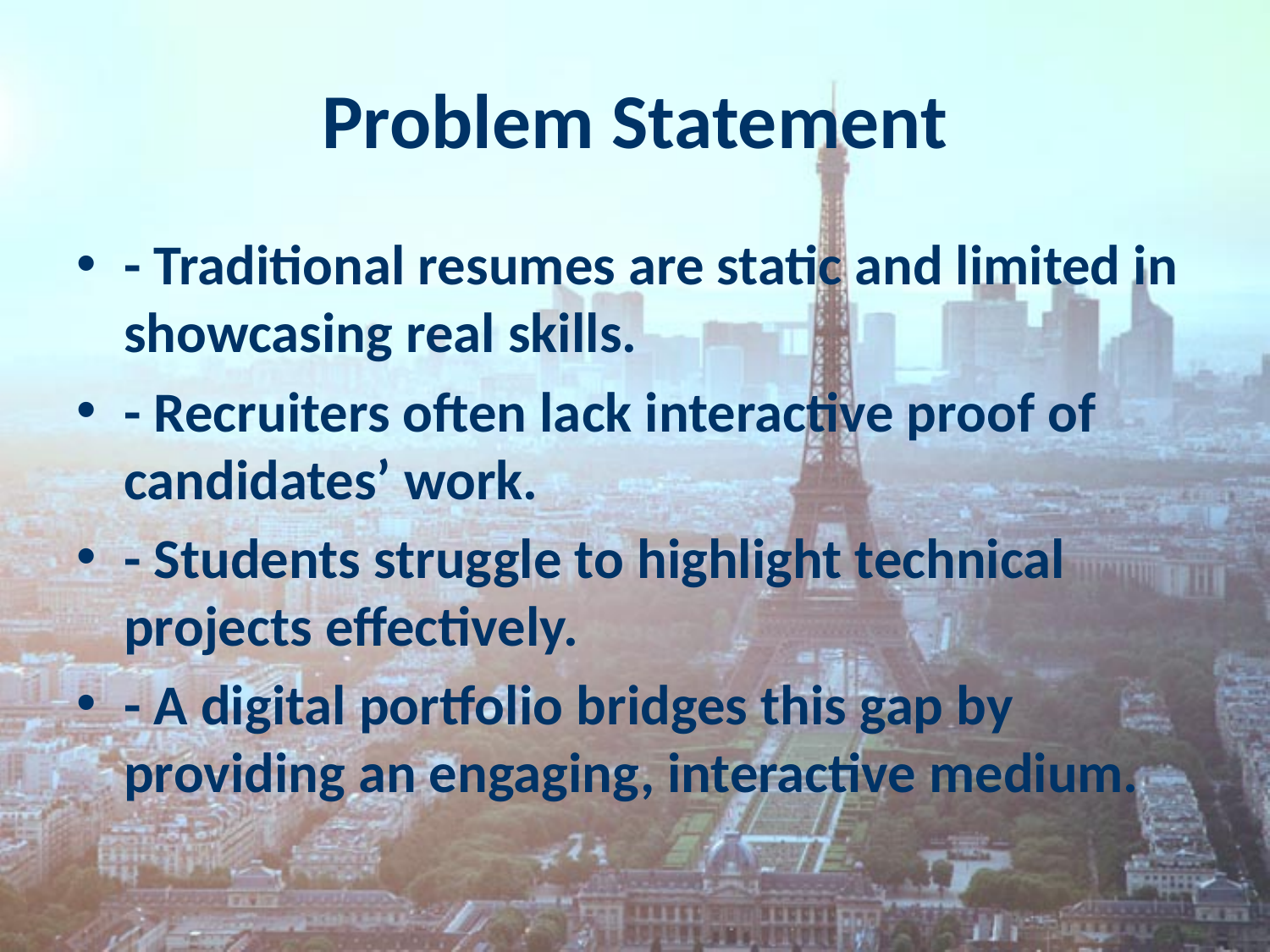

# Problem Statement
- Traditional resumes are static and limited in showcasing real skills.
- Recruiters often lack interactive proof of candidates’ work.
- Students struggle to highlight technical projects effectively.
- A digital portfolio bridges this gap by providing an engaging, interactive medium.